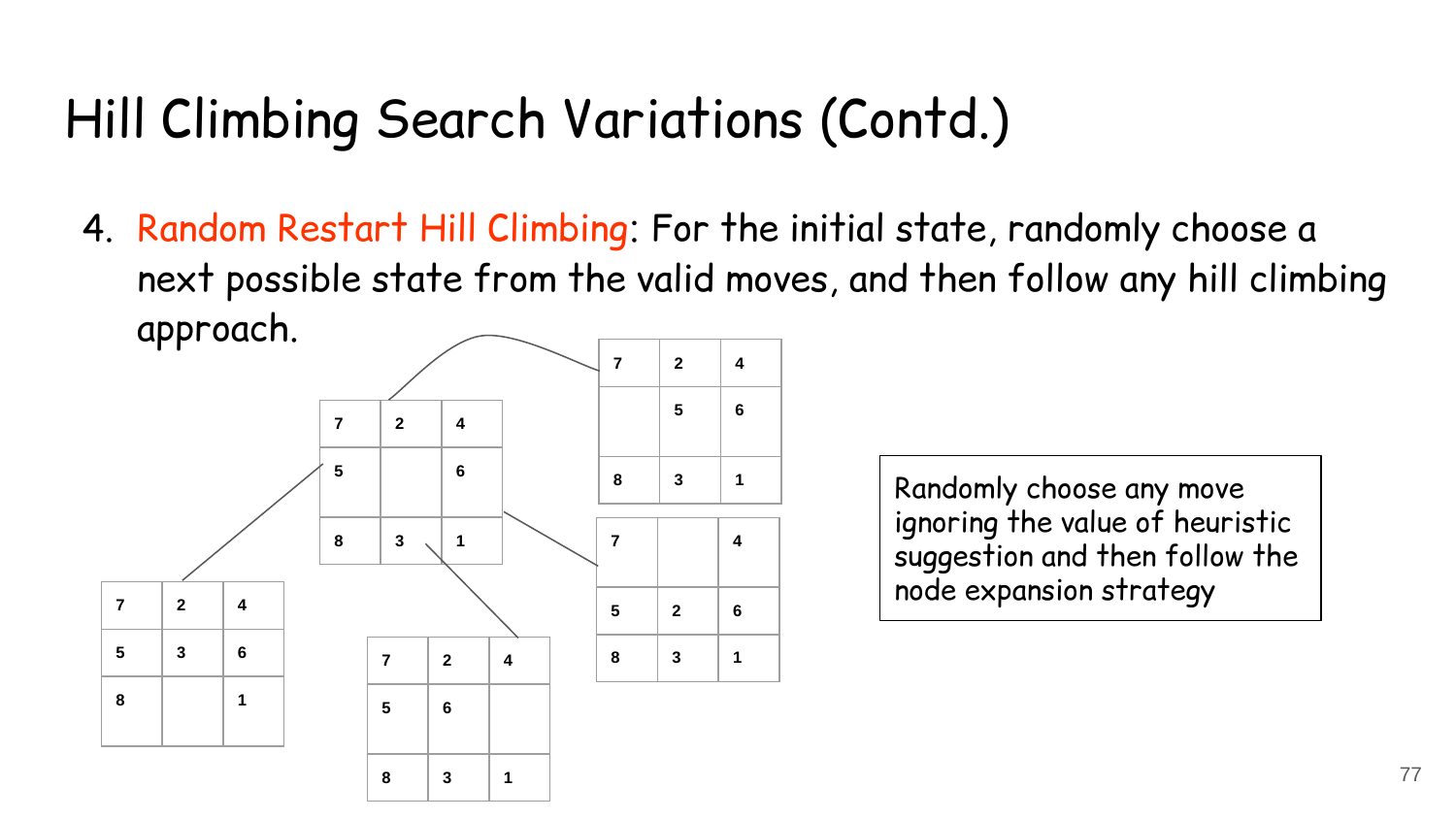

# Hill Climbing Search Variations (Contd.)

Random Restart Hill Climbing: For the initial state, randomly choose a next possible state from the valid moves, and then follow any hill climbing approach.

| 7 | 2 | 4 |
| --- | --- | --- |
|  | 5 | 6 |
| 8 | 3 | 1 |
| 7 | 2 | 4 |
| --- | --- | --- |
| 5 |  | 6 |
| 8 | 3 | 1 |
Randomly choose any move ignoring the value of heuristic suggestion and then follow the node expansion strategy

| 7 |  | 4 |
| --- | --- | --- |
| 5 | 2 | 6 |
| 8 | 3 | 1 |

| 7 | 2 | 4 |
| --- | --- | --- |
| 5 | 3 | 6 |
| 8 |  | 1 |
| 7 | 2 | 4 |
| --- | --- | --- |
| 5 | 6 |  |
| 8 | 3 | 1 |
77